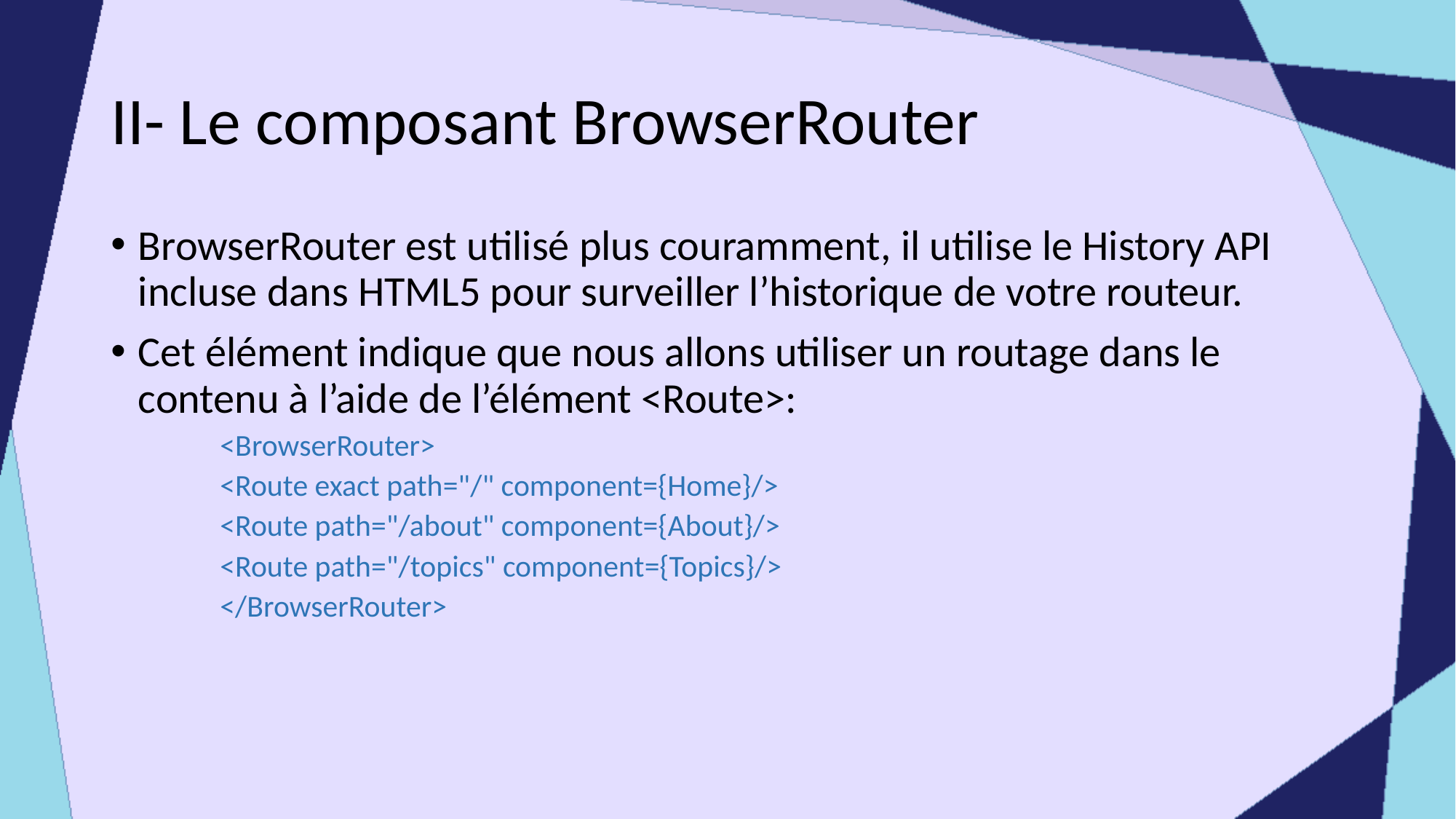

# II- Le composant BrowserRouter
BrowserRouter est utilisé plus couramment, il utilise le History API incluse dans HTML5 pour surveiller l’historique de votre routeur.
Cet élément indique que nous allons utiliser un routage dans le contenu à l’aide de l’élément <Route>:
<BrowserRouter>
<Route exact path="/" component={Home}/>
<Route path="/about" component={About}/>
<Route path="/topics" component={Topics}/>
</BrowserRouter>